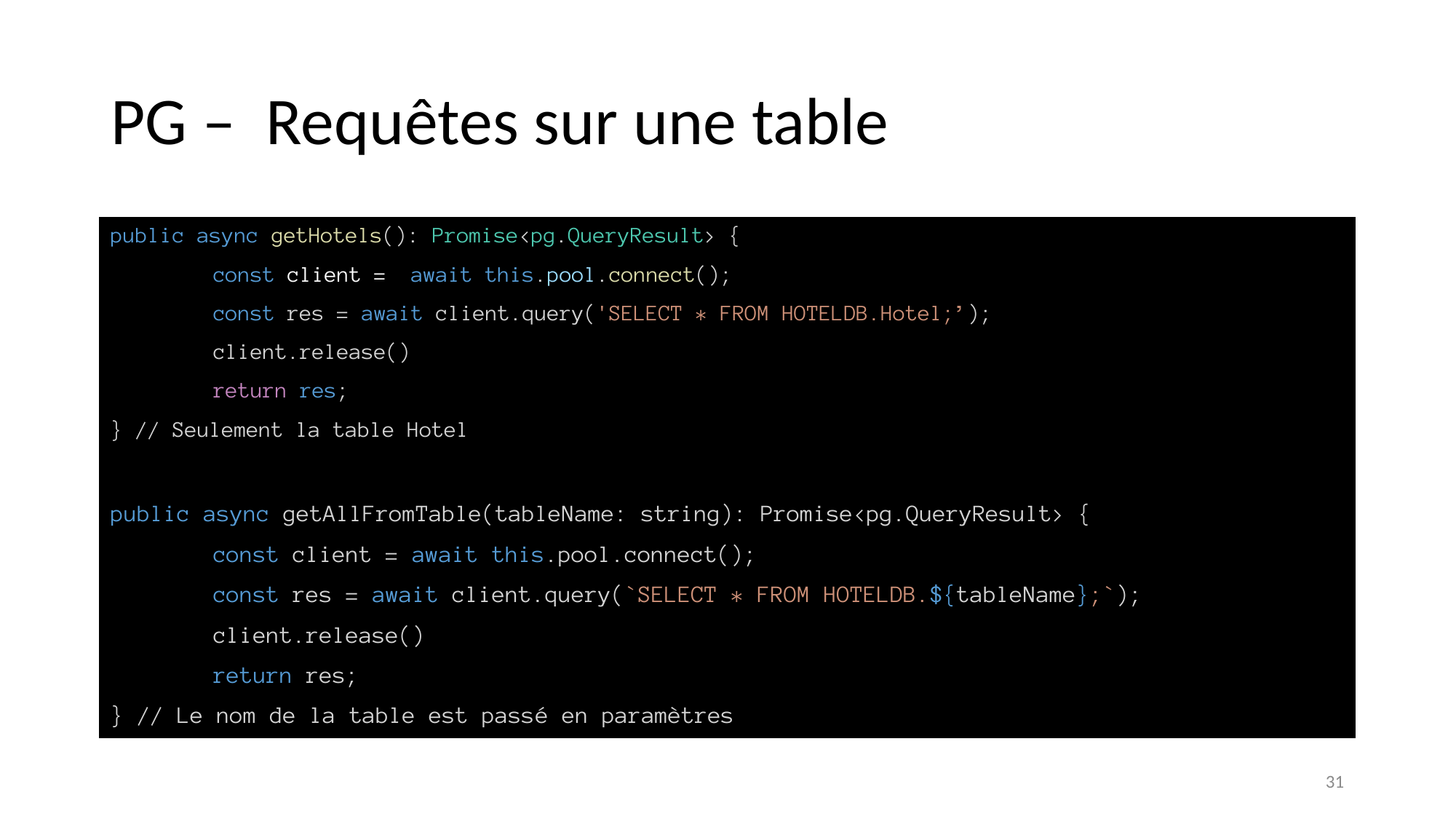

# PG –  Requêtes sur une table
public async getHotels(): Promise<pg.QueryResult> {
	const client =  await this.pool.connect();
	const res = await client.query('SELECT * FROM HOTELDB.Hotel;’);
	client.release()
	return res;
} // Seulement la table Hotel

public async getAllFromTable(tableName: string): Promise<pg.QueryResult> {
	const client = await this.pool.connect();
	const res = await client.query(`SELECT * FROM HOTELDB.${tableName};`);
	client.release()
	return res;
} // Le nom de la table est passé en paramètres
31